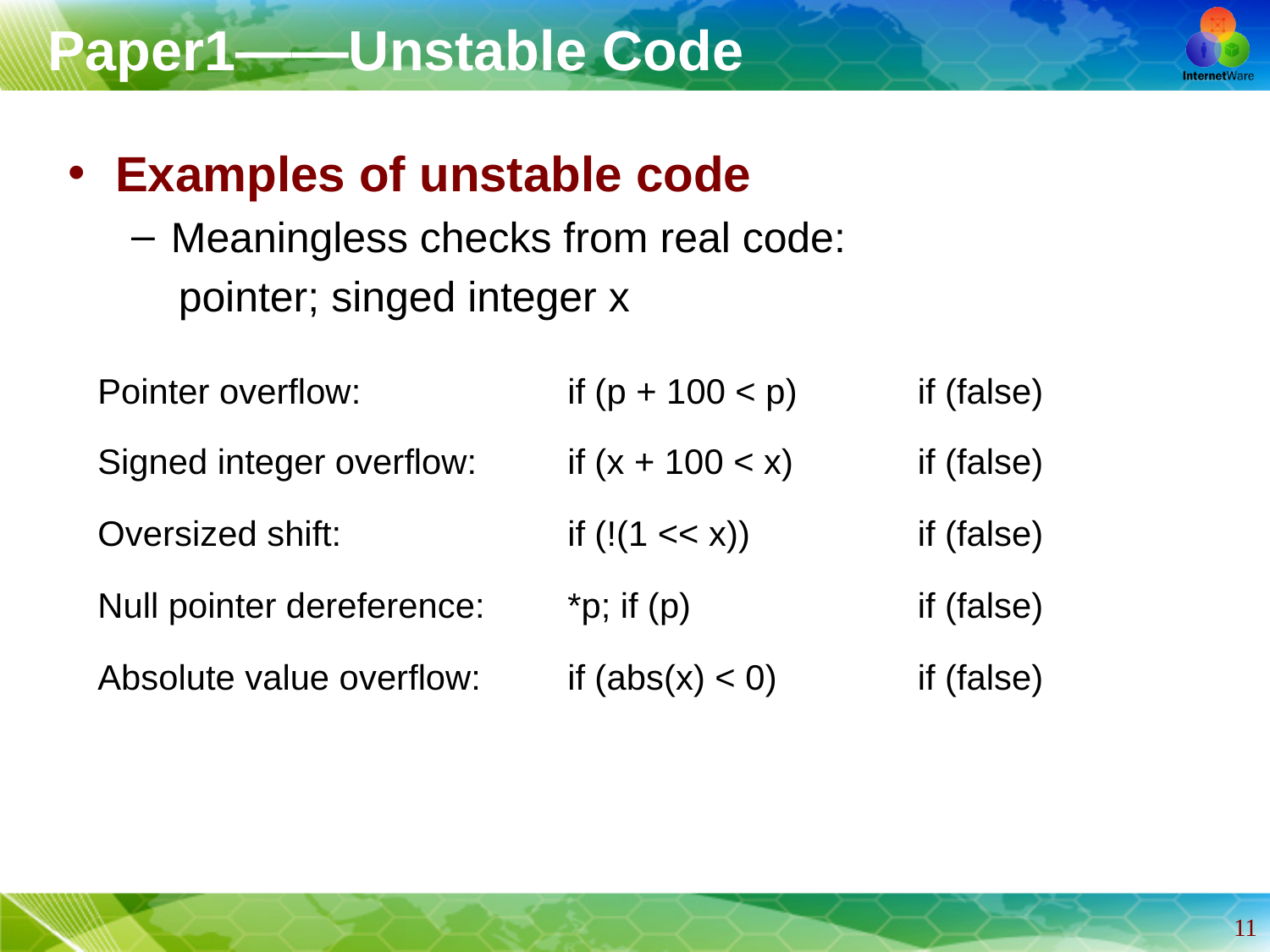

# Paper1——Unstable Code
Examples of unstable code
Meaningless checks from real code:
    pointer; singed integer x

| Pointer overflow: | if (p + 100 < p) | if (false) |
| --- | --- | --- |
| Signed integer overflow: | if (x + 100 < x) | if (false) |
| Oversized shift: | if (!(1 << x)) | if (false) |
| Null pointer dereference: | \*p; if (p) | if (false) |
| Absolute value overflow: | if (abs(x) < 0) | if (false) |
11